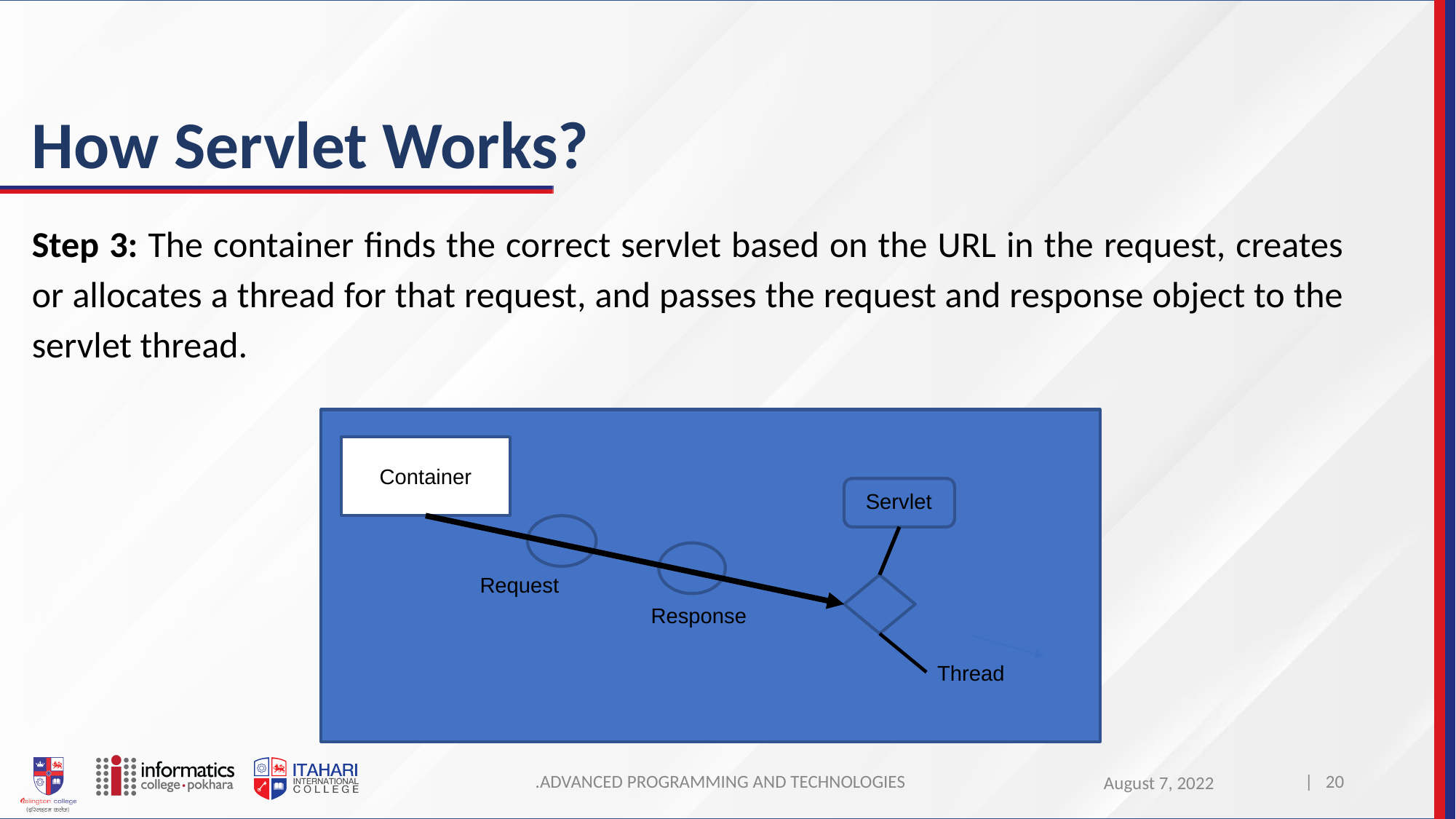

# How Servlet Works?
Step 3: The container finds the correct servlet based on the URL in the request, creates or allocates a thread for that request, and passes the request and response object to the servlet thread.

Container

Servlet

Request

Response
Thread
.ADVANCED PROGRAMMING AND TECHNOLOGIES
|   20
August 7, 2022